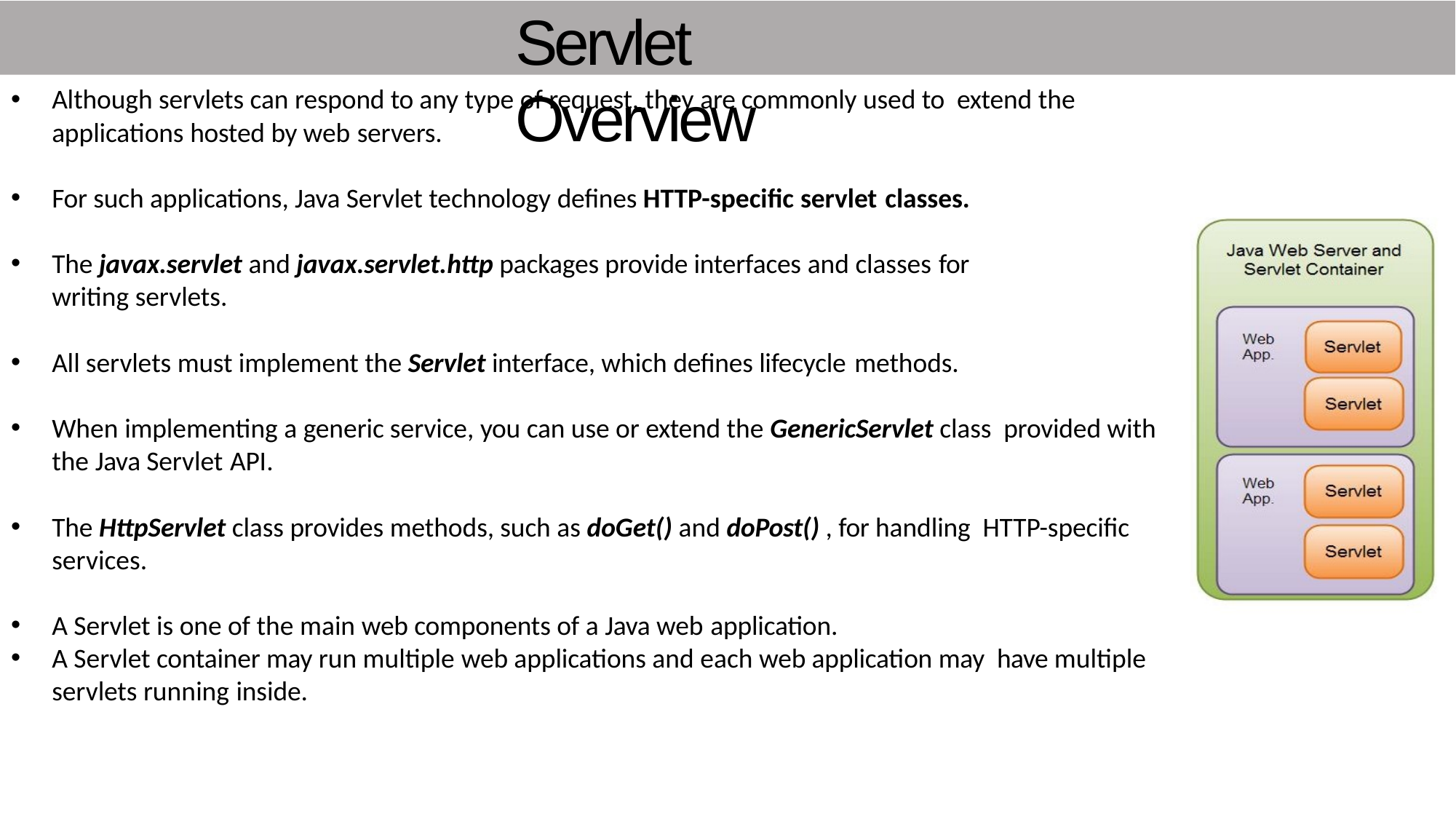

# Servlet Overview

Although servlets can respond to any type of request, they are commonly used to  extend the applications hosted by web servers.

For such applications, Java Servlet technology defines HTTP-specific servlet classes.

The javax.servlet and javax.servlet.http packages provide interfaces and classes for
writing servlets.

All servlets must implement the Servlet interface, which defines lifecycle methods.

When implementing a generic service, you can use or extend the GenericServlet class  provided with the Java Servlet API.

The HttpServlet class provides methods, such as doGet() and doPost() , for handling  HTTP-specific services.

A Servlet is one of the main web components of a Java web application.
A Servlet container may run multiple web applications and each web application may  have multiple servlets running inside.